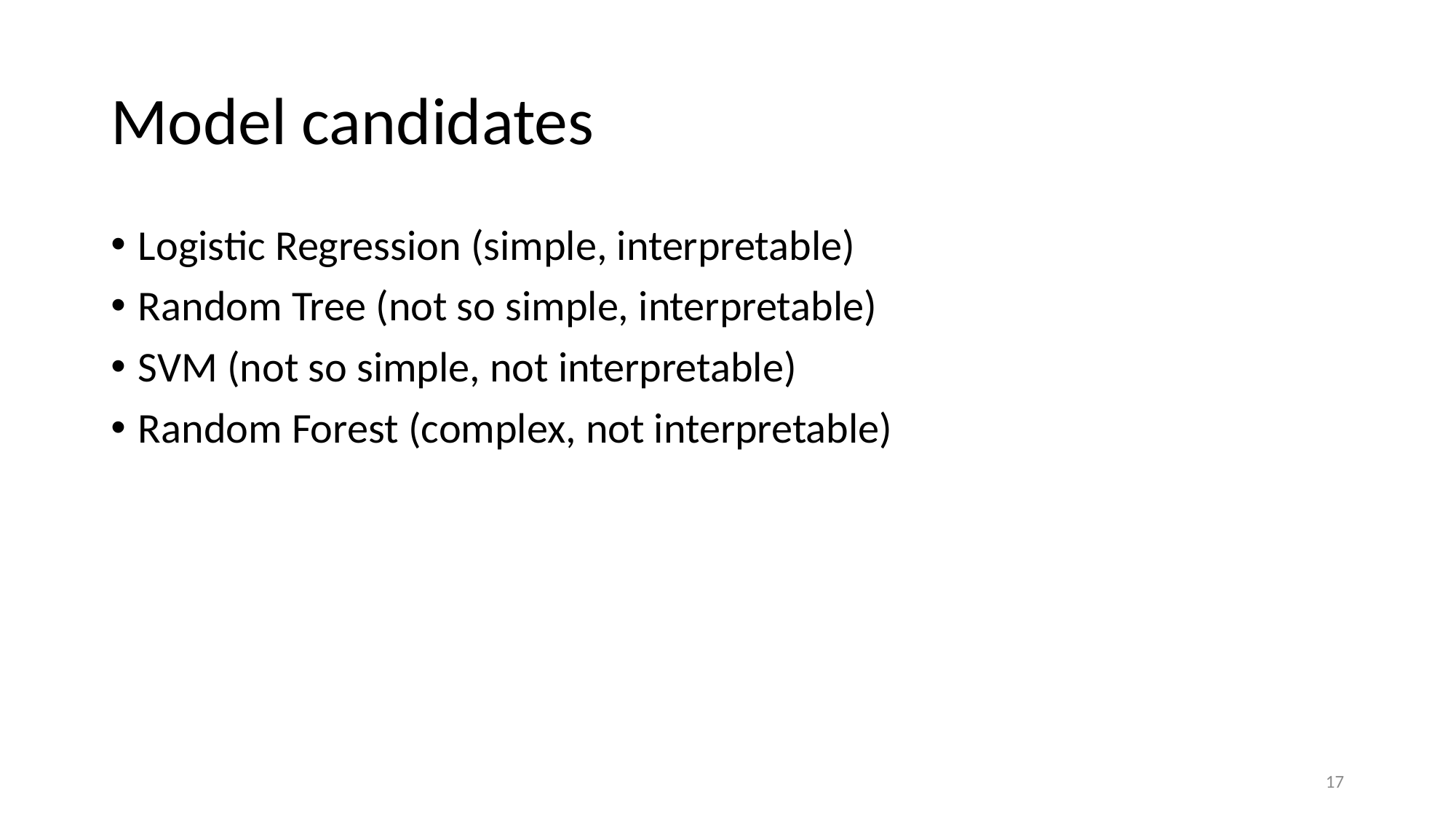

# Model candidates
Logistic Regression (simple, interpretable)
Random Tree (not so simple, interpretable)
SVM (not so simple, not interpretable)
Random Forest (complex, not interpretable)

17